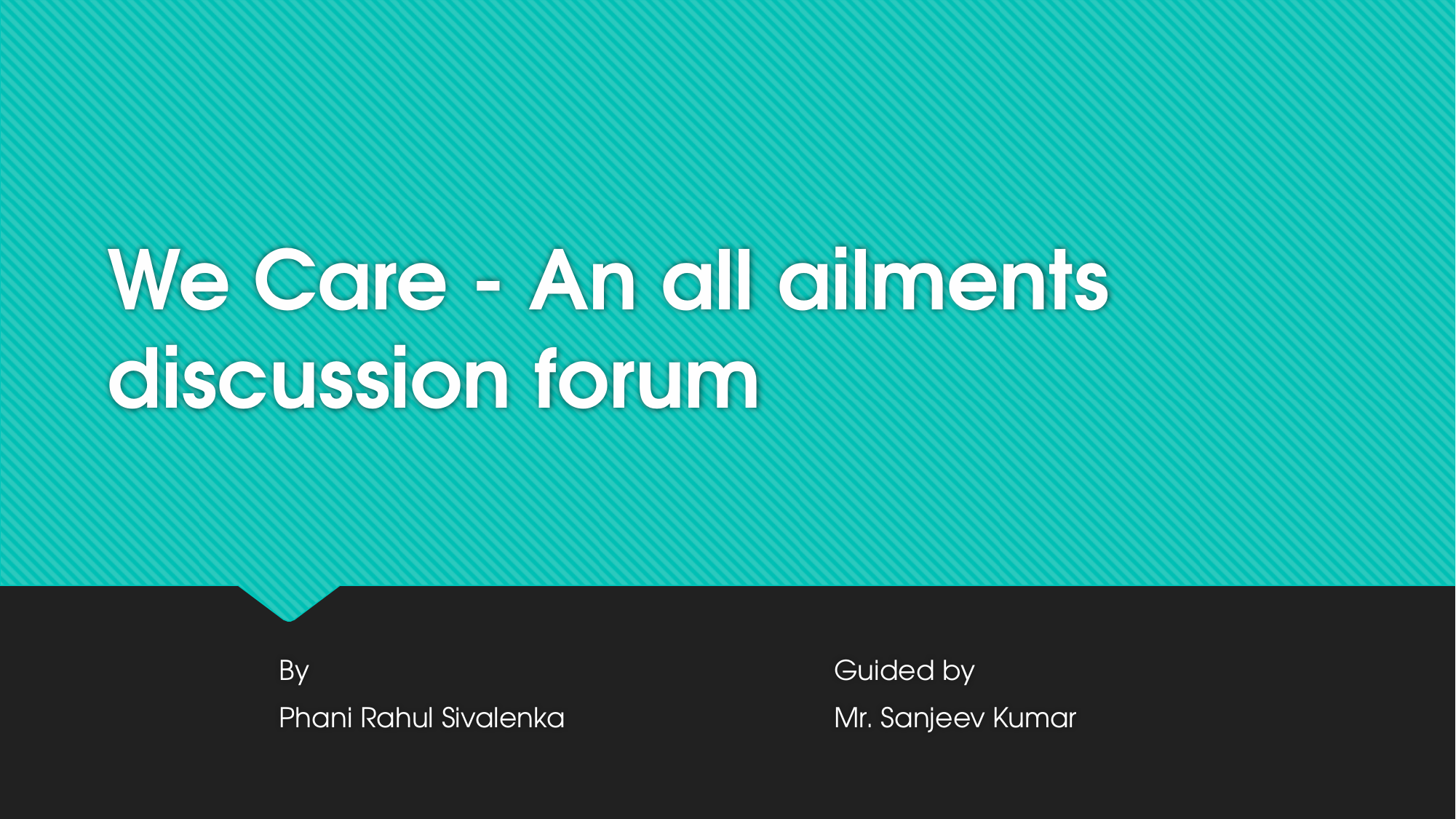

# We Care - An all ailments discussion forum
By
Phani Rahul Sivalenka
Guided by
Mr. Sanjeev Kumar